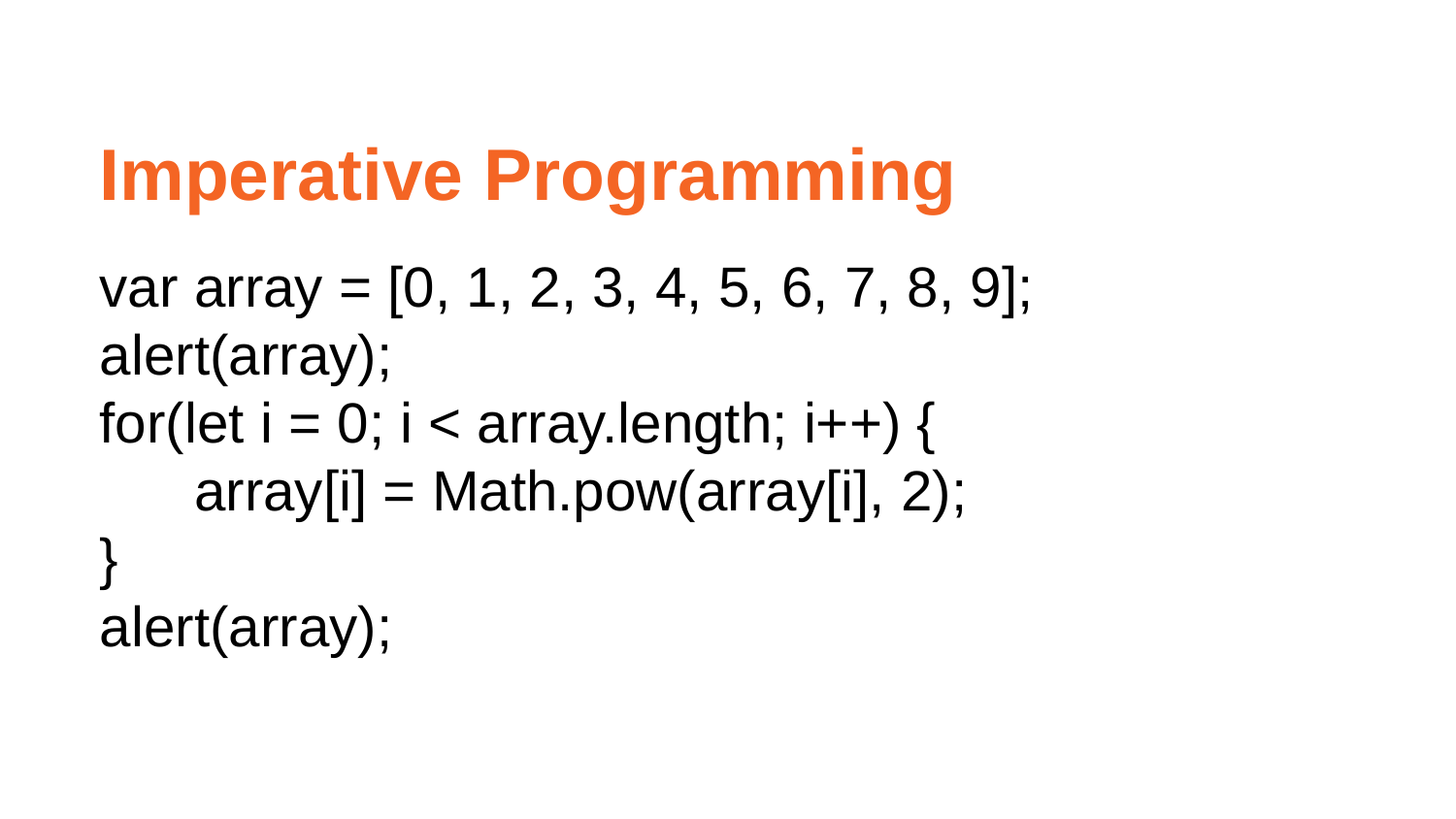

Imperative Programming
var array = [0, 1, 2, 3, 4, 5, 6, 7, 8, 9];
alert(array);
for(let i = 0; i < array.length; i++) {
      array[i] = Math.pow(array[i], 2);
}
alert(array);